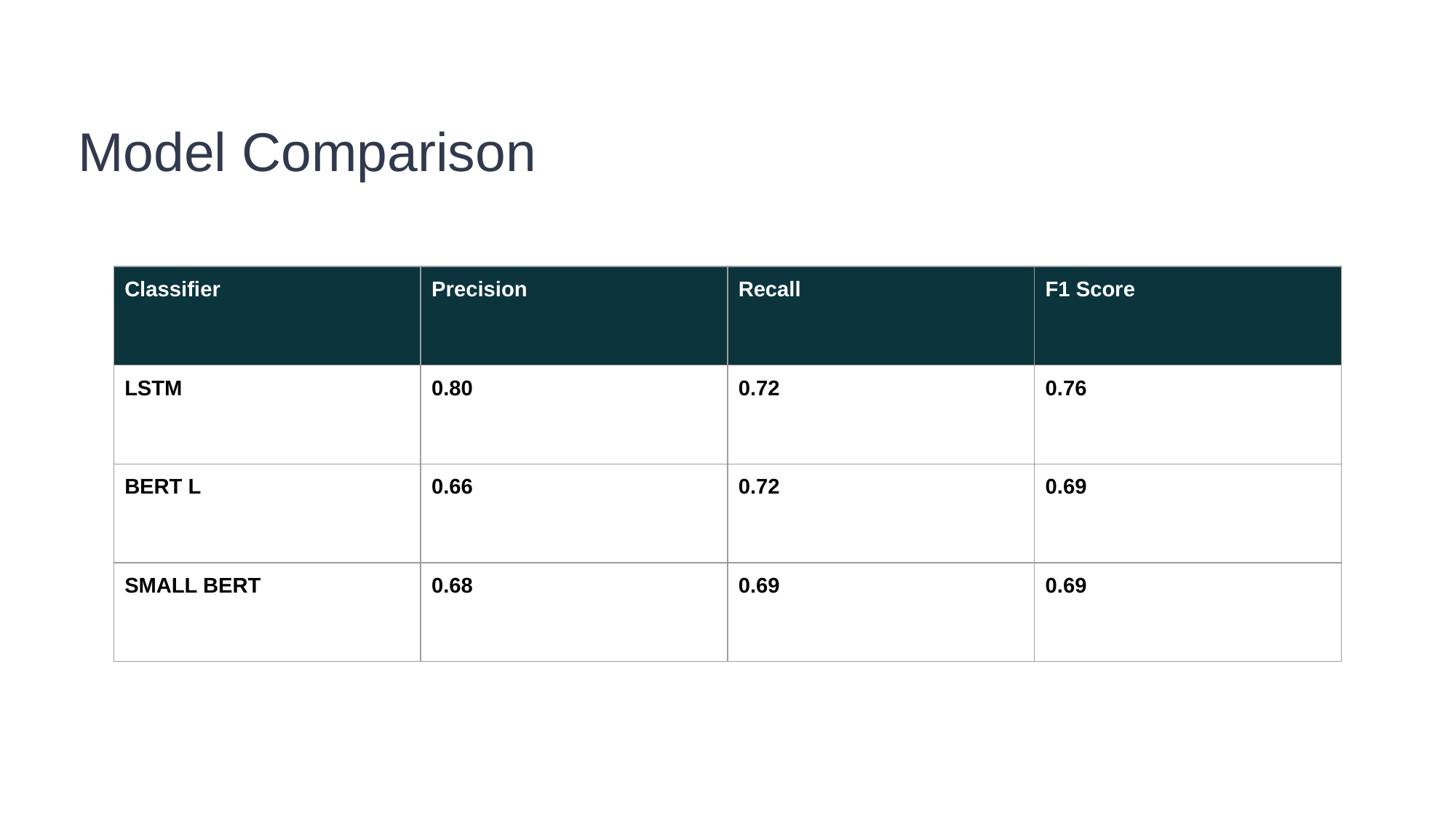

# Model Comparison
| Classifier | Precision | Recall | F1 Score |
| --- | --- | --- | --- |
| LSTM | 0.80 | 0.72 | 0.76 |
| BERT L | 0.66 | 0.72 | 0.69 |
| SMALL BERT | 0.68 | 0.69 | 0.69 |